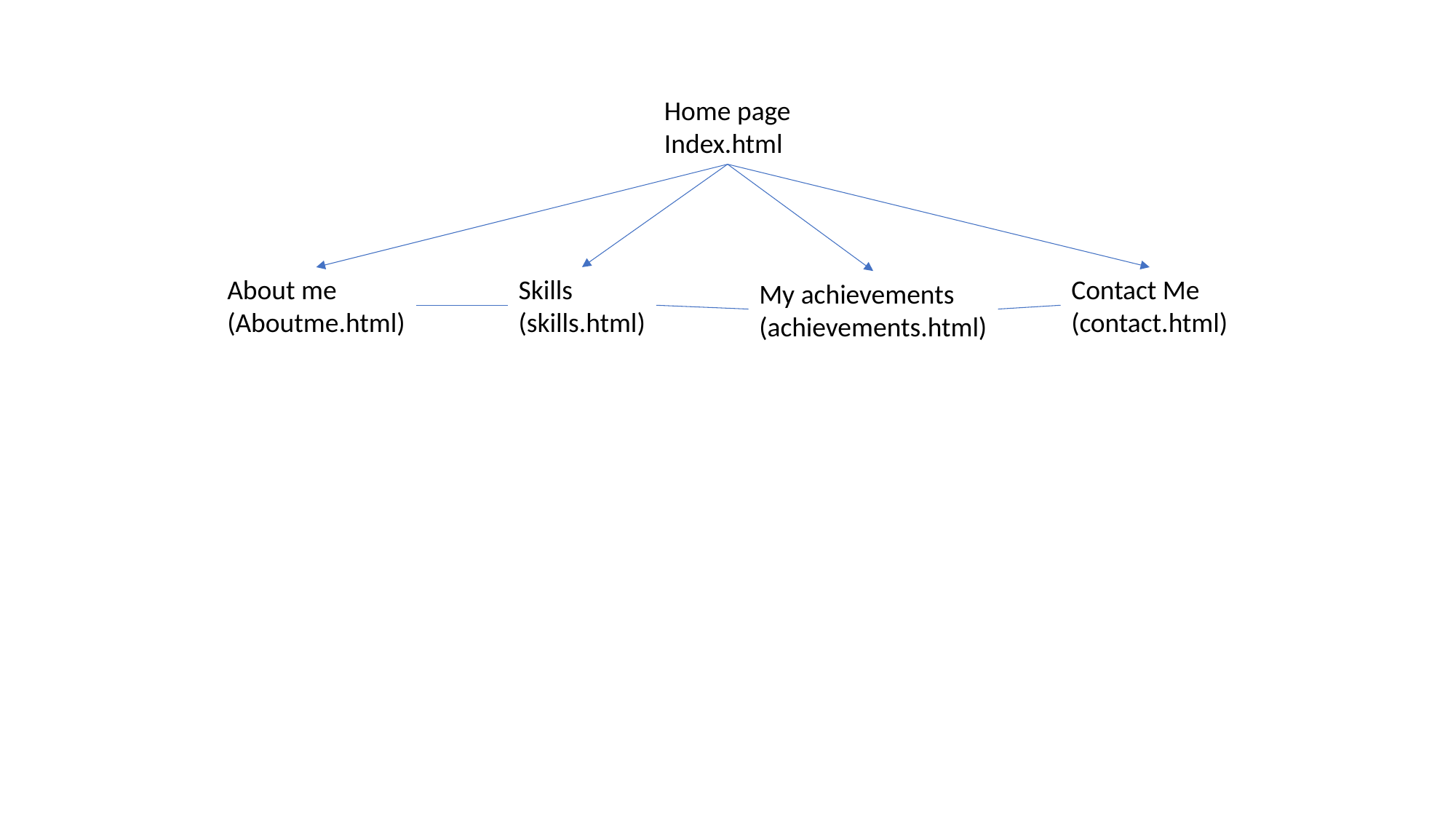

Home page
Index.html
Skills
(skills.html)
About me
(Aboutme.html)
Contact Me
(contact.html)
My achievements
(achievements.html)